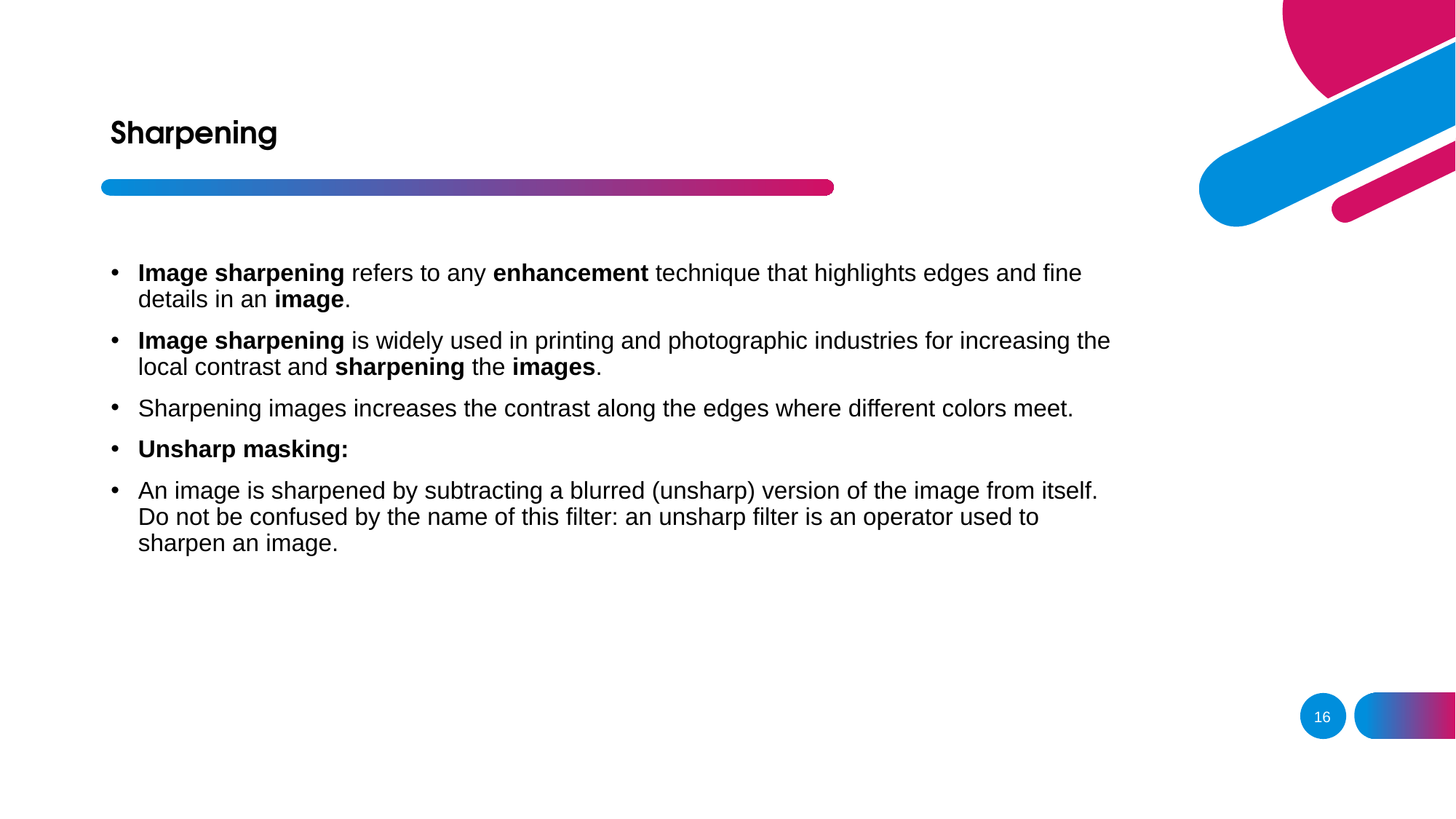

# Sharpening
Image sharpening refers to any enhancement technique that highlights edges and fine details in an image.
Image sharpening is widely used in printing and photographic industries for increasing the local contrast and sharpening the images.
Sharpening images increases the contrast along the edges where different colors meet.
Unsharp masking:
An image is sharpened by subtracting a blurred (unsharp) version of the image from itself. Do not be confused by the name of this filter: an unsharp filter is an operator used to sharpen an image.

16